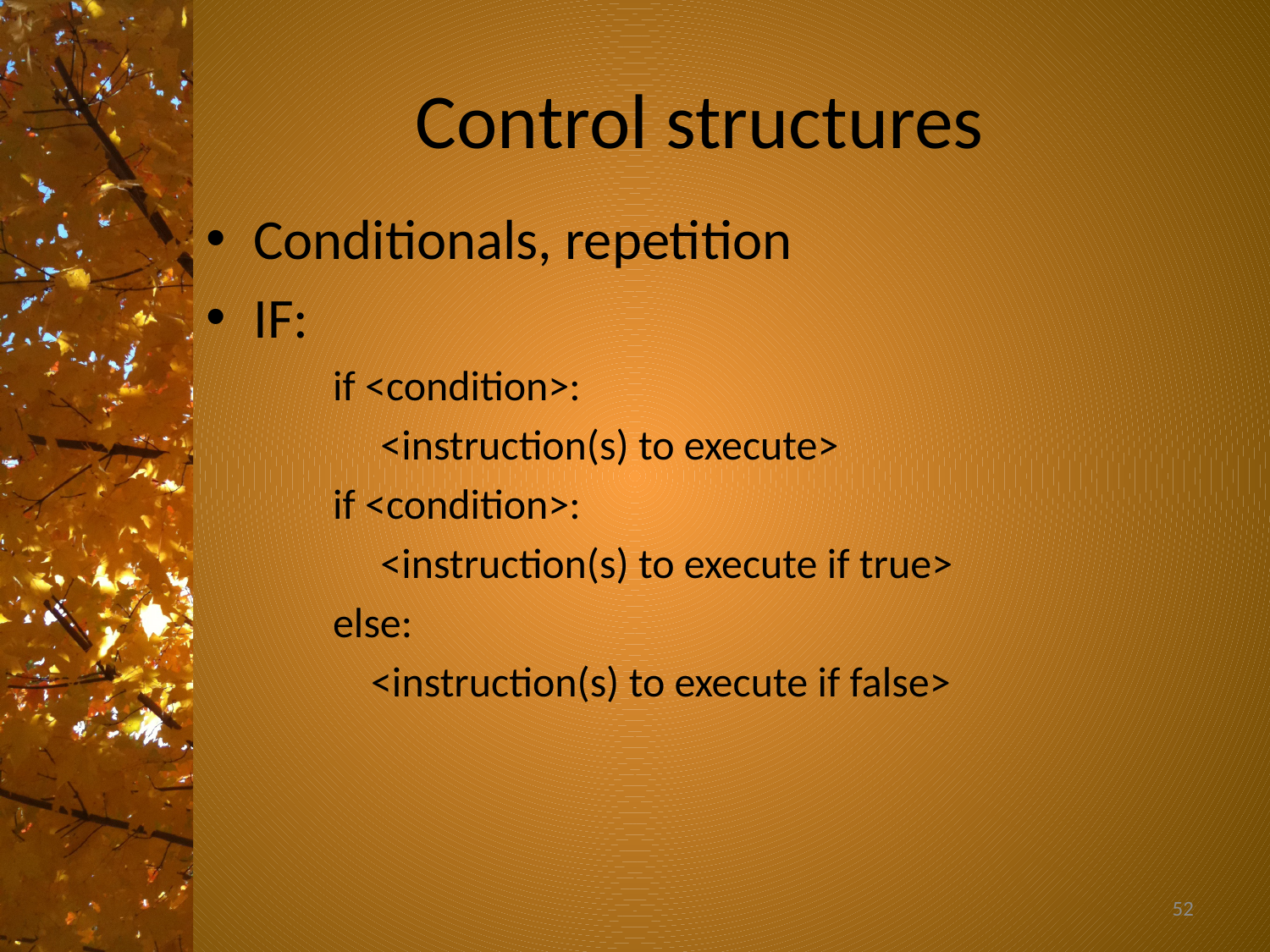

# Control structures
Conditionals, repetition
IF:
if <condition>:
     <instruction(s) to execute>
if <condition>:
     <instruction(s) to execute if true>
else:
    <instruction(s) to execute if false>

52